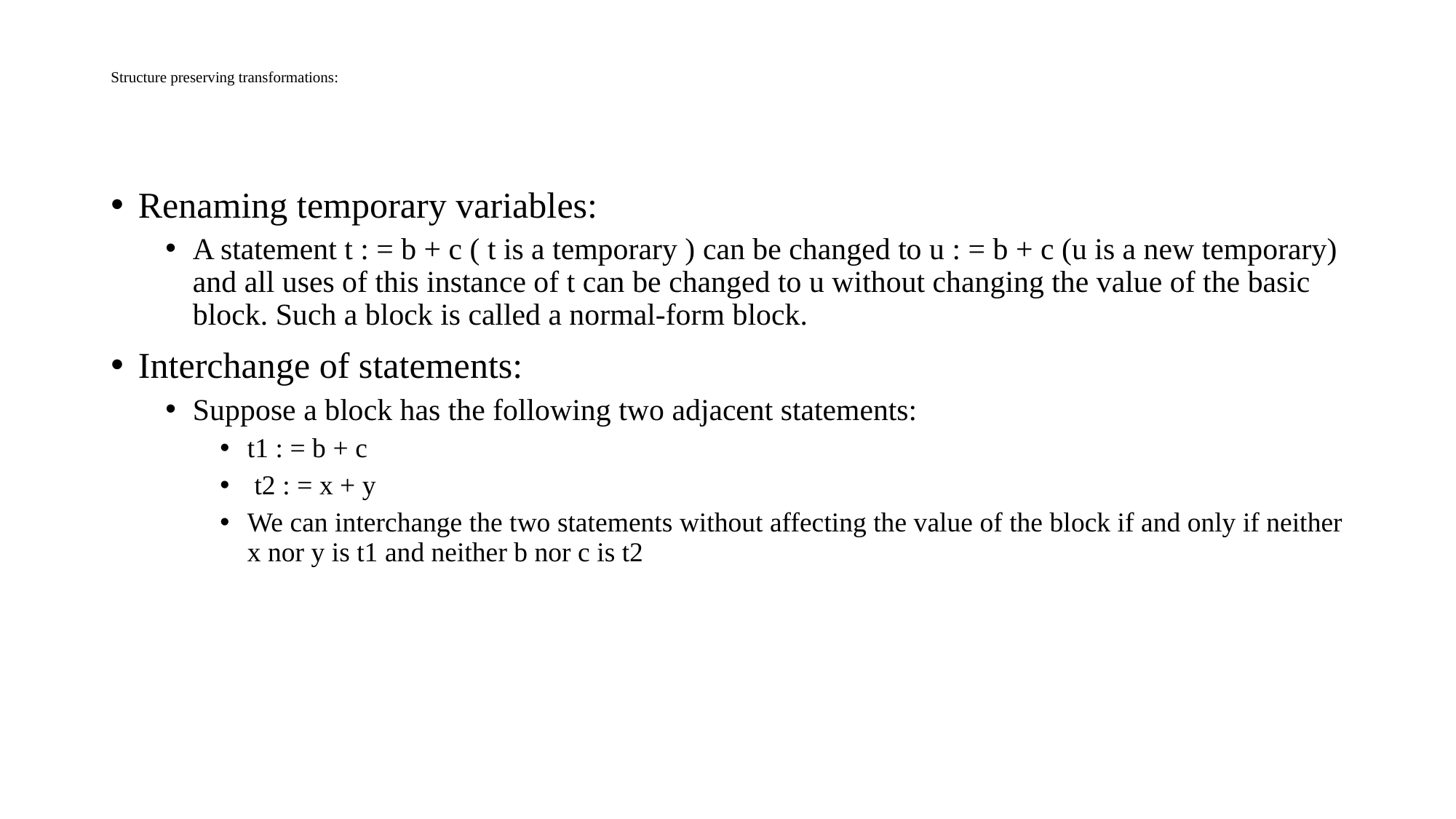

# Structure preserving transformations:
Renaming temporary variables:
A statement t : = b + c ( t is a temporary ) can be changed to u : = b + c (u is a new temporary) and all uses of this instance of t can be changed to u without changing the value of the basic block. Such a block is called a normal-form block.
Interchange of statements:
Suppose a block has the following two adjacent statements:
t1 : = b + c
 t2 : = x + y
We can interchange the two statements without affecting the value of the block if and only if neither x nor y is t1 and neither b nor c is t2